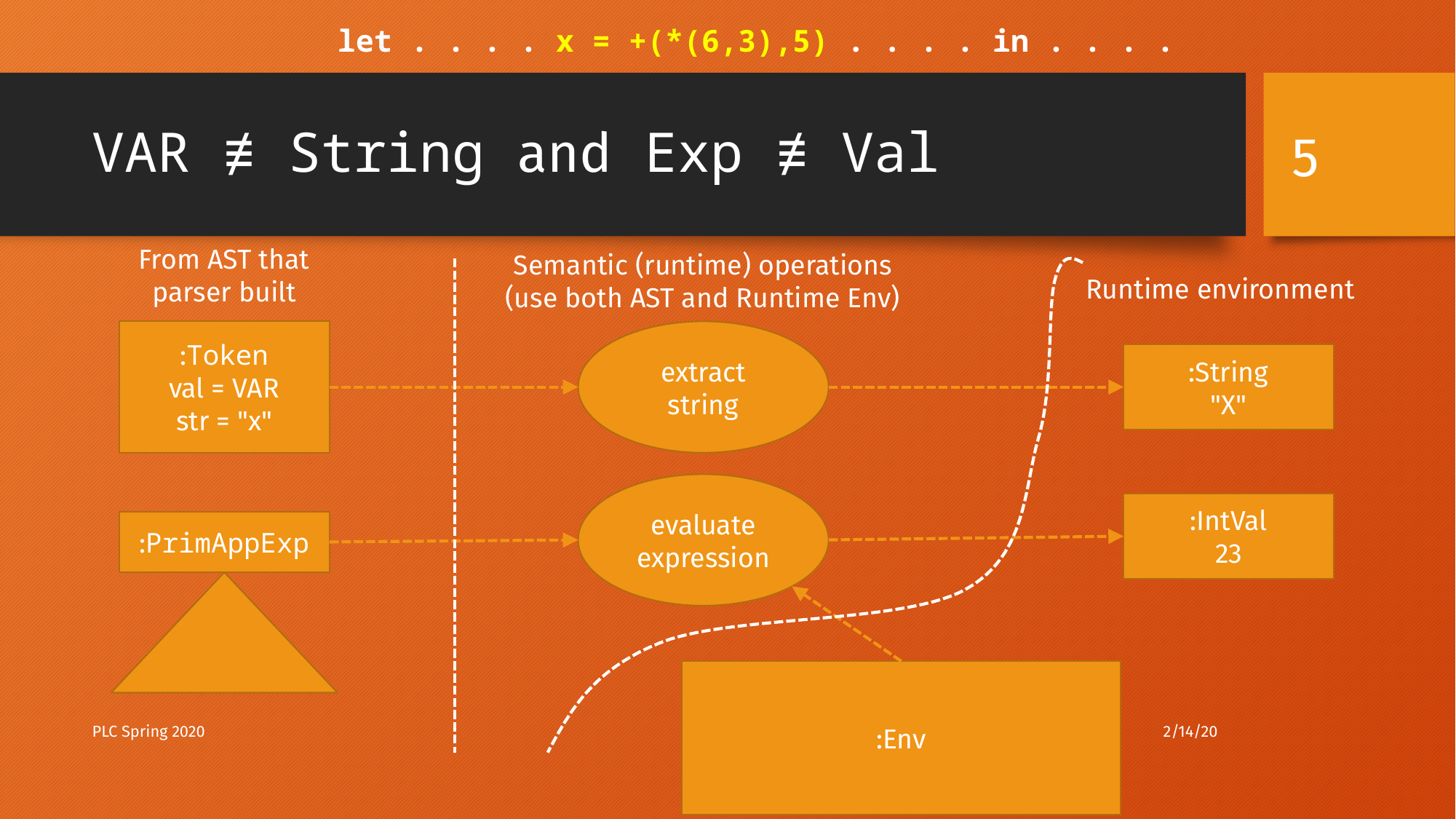

let . . . . x = +(*(6,3),5) . . . . in . . . .
5
# VAR ≢ String and Exp ≢ Val
From AST that
parser built
Semantic (runtime) operations
(use both AST and Runtime Env)

Runtime environment
:Token
val = VAR
str = "x"
extract
string
:String
"X"
evaluate
expression
:IntVal
23
:PrimAppExp

:Env
2/14/20
PLC Spring 2020